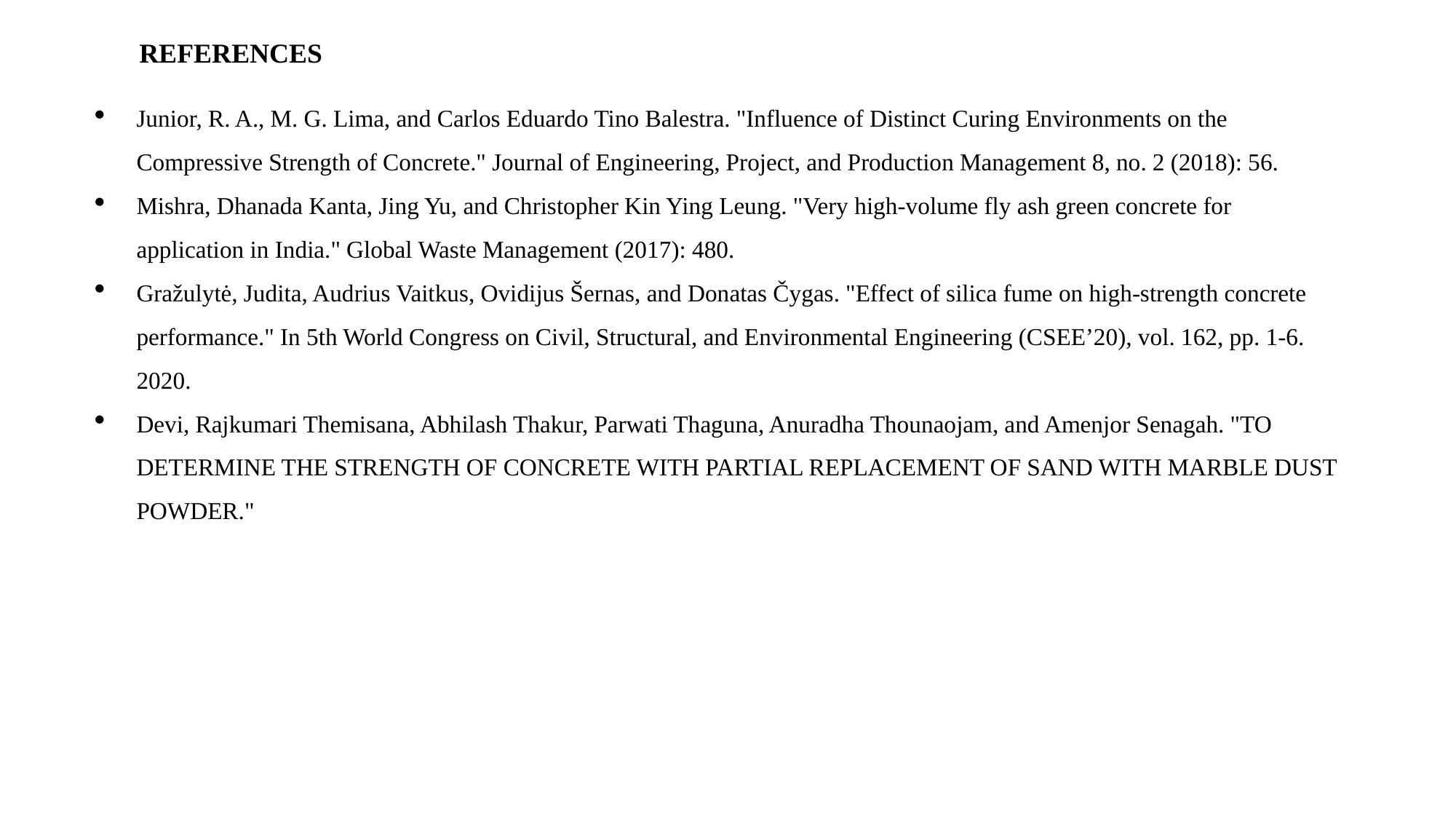

# REFERENCES
Junior, R. A., M. G. Lima, and Carlos Eduardo Tino Balestra. "Influence of Distinct Curing Environments on the Compressive Strength of Concrete." Journal of Engineering, Project, and Production Management 8, no. 2 (2018): 56.
Mishra, Dhanada Kanta, Jing Yu, and Christopher Kin Ying Leung. "Very high-volume fly ash green concrete for application in India." Global Waste Management (2017): 480.
Gražulytė, Judita, Audrius Vaitkus, Ovidijus Šernas, and Donatas Čygas. "Effect of silica fume on high-strength concrete performance." In 5th World Congress on Civil, Structural, and Environmental Engineering (CSEE’20), vol. 162, pp. 1-6. 2020.
Devi, Rajkumari Themisana, Abhilash Thakur, Parwati Thaguna, Anuradha Thounaojam, and Amenjor Senagah. "TO DETERMINE THE STRENGTH OF CONCRETE WITH PARTIAL REPLACEMENT OF SAND WITH MARBLE DUST POWDER."